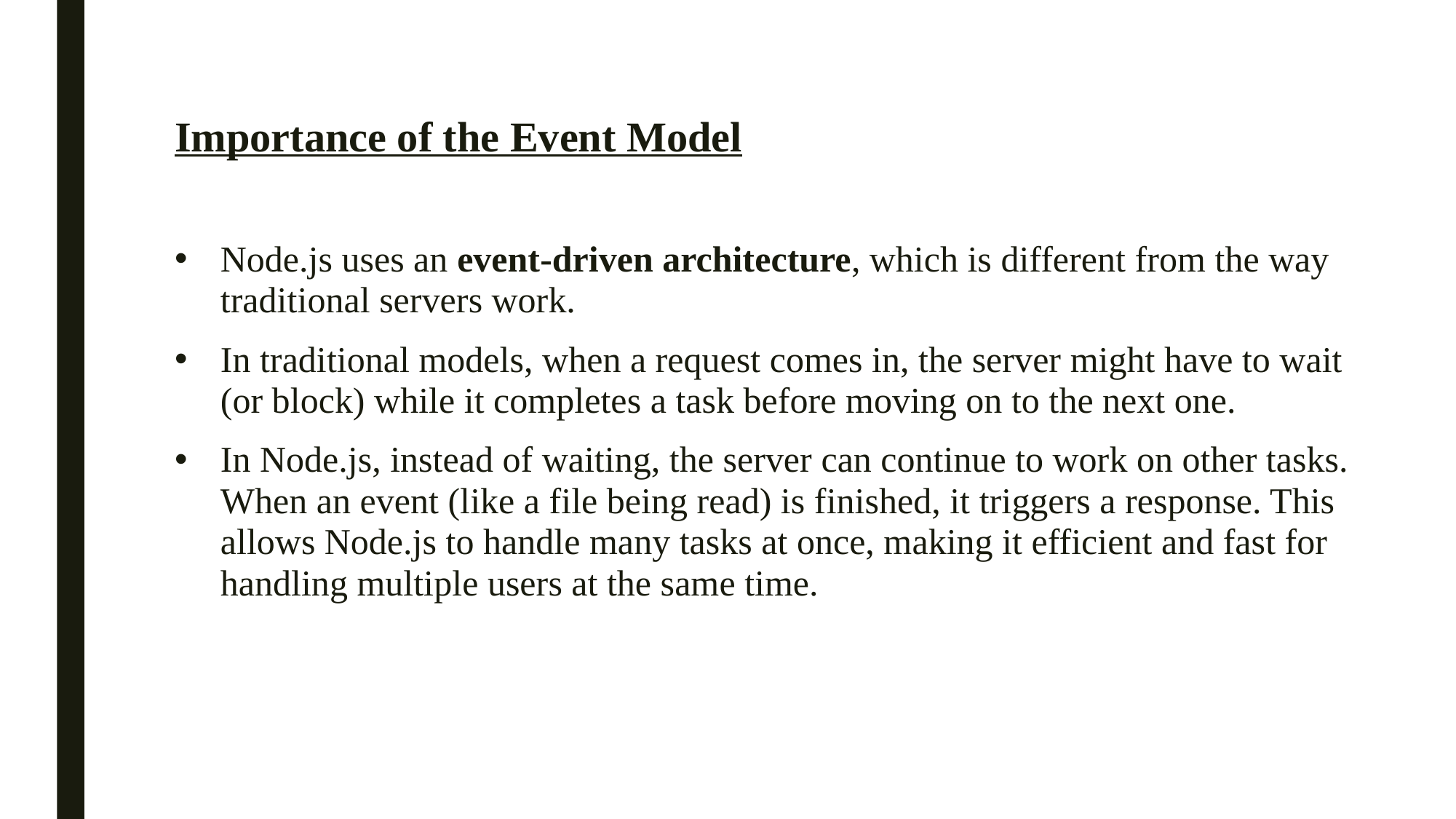

Importance of the Event Model

Node.js uses an event-driven architecture, which is different from the way traditional servers work.
In traditional models, when a request comes in, the server might have to wait (or block) while it completes a task before moving on to the next one.
In Node.js, instead of waiting, the server can continue to work on other tasks. When an event (like a file being read) is finished, it triggers a response. This allows Node.js to handle many tasks at once, making it efficient and fast for handling multiple users at the same time.